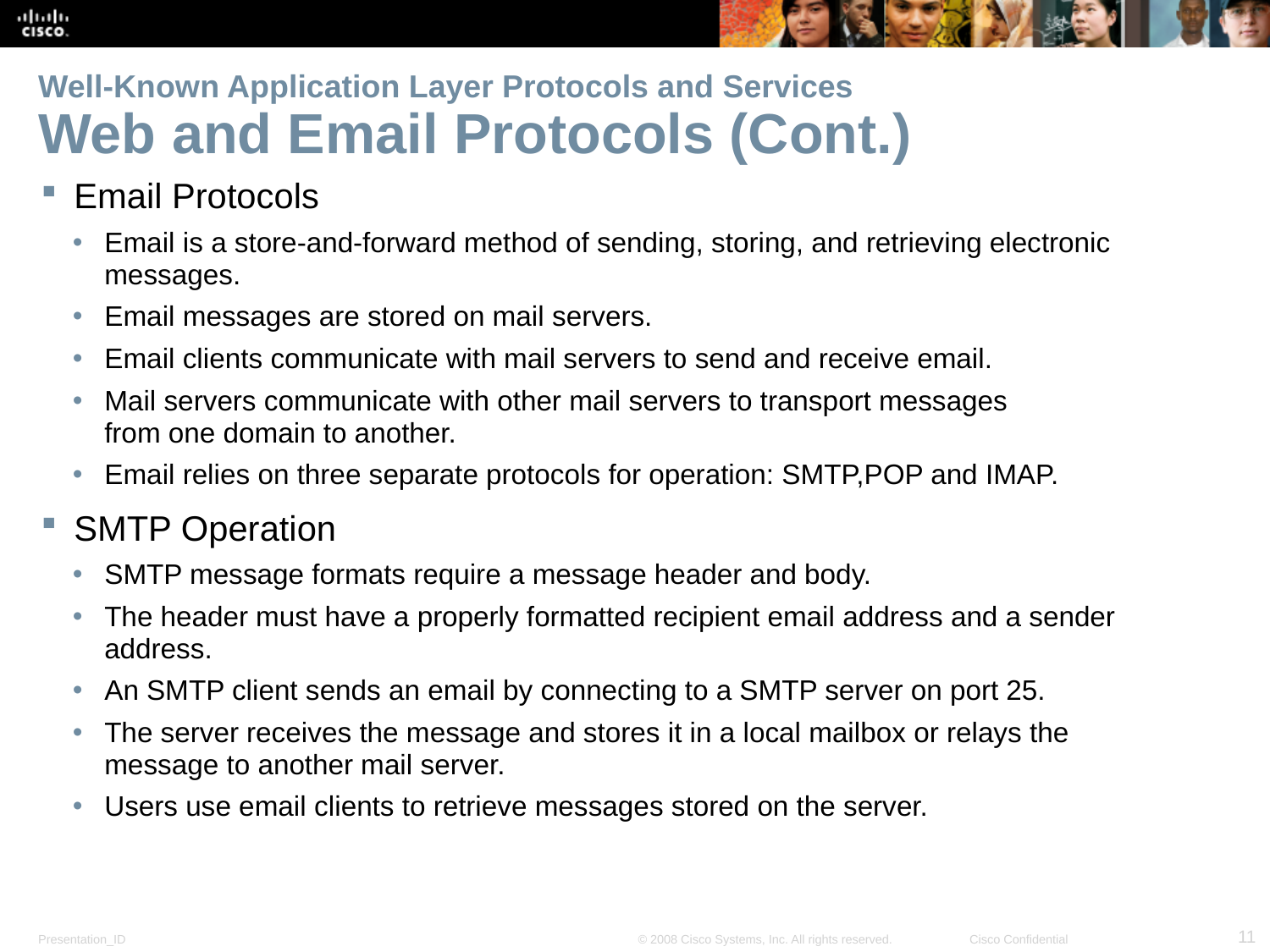

# Well-Known Application Layer Protocols and Services Web and Email Protocols (Cont.)
Email Protocols
Email is a store-and-forward method of sending, storing, and retrieving electronic messages.
Email messages are stored on mail servers.
Email clients communicate with mail servers to send and receive email.
Mail servers communicate with other mail servers to transport messages
from one domain to another.
Email relies on three separate protocols for operation: SMTP,POP and IMAP.
SMTP Operation
SMTP message formats require a message header and body.
The header must have a properly formatted recipient email address and a sender address.
An SMTP client sends an email by connecting to a SMTP server on port 25.
The server receives the message and stores it in a local mailbox or relays the message to another mail server.
Users use email clients to retrieve messages stored on the server.